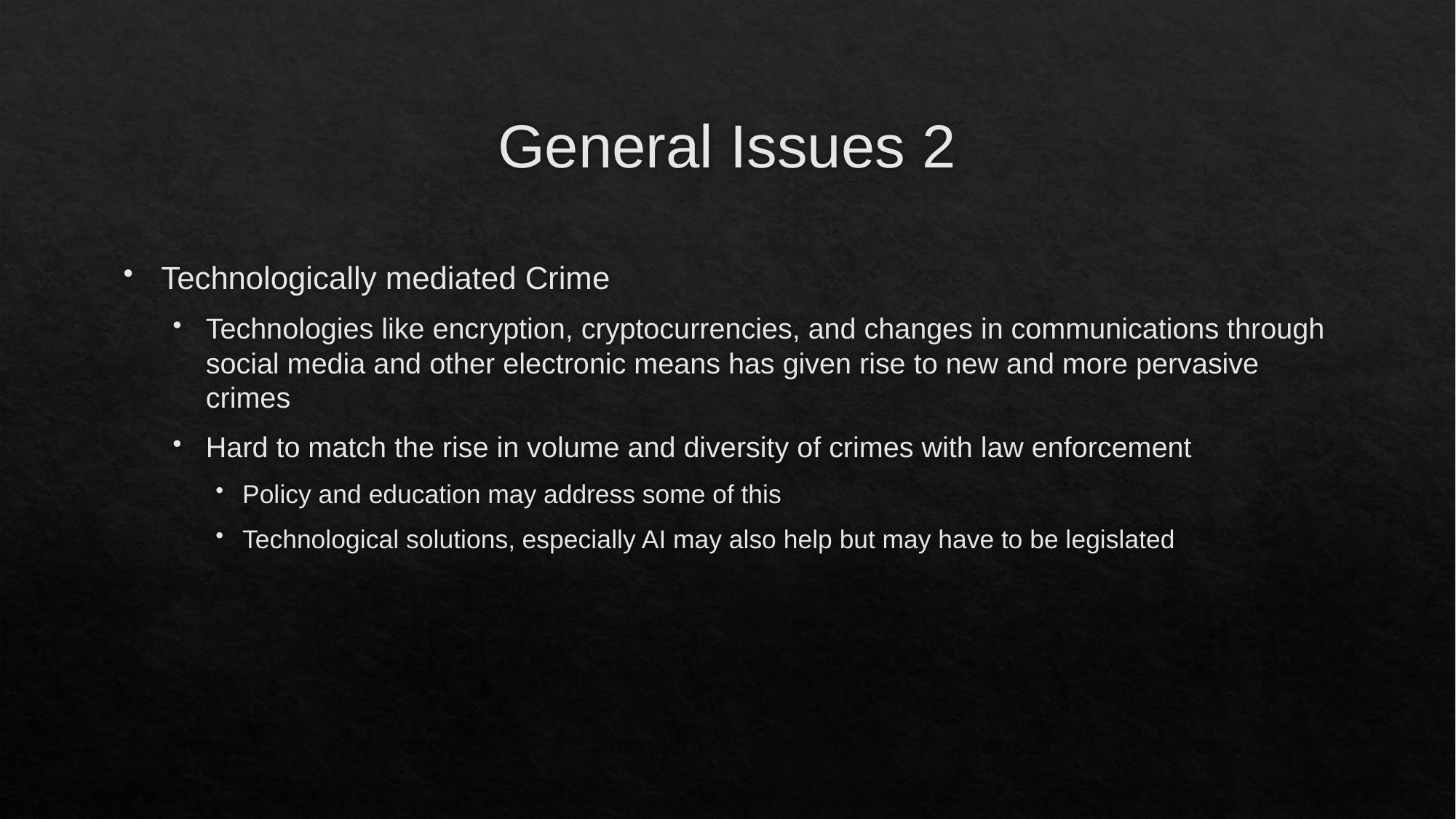

# General Issues 2
Technologically mediated Crime
Technologies like encryption, cryptocurrencies, and changes in communications through social media and other electronic means has given rise to new and more pervasive crimes
Hard to match the rise in volume and diversity of crimes with law enforcement
Policy and education may address some of this
Technological solutions, especially AI may also help but may have to be legislated